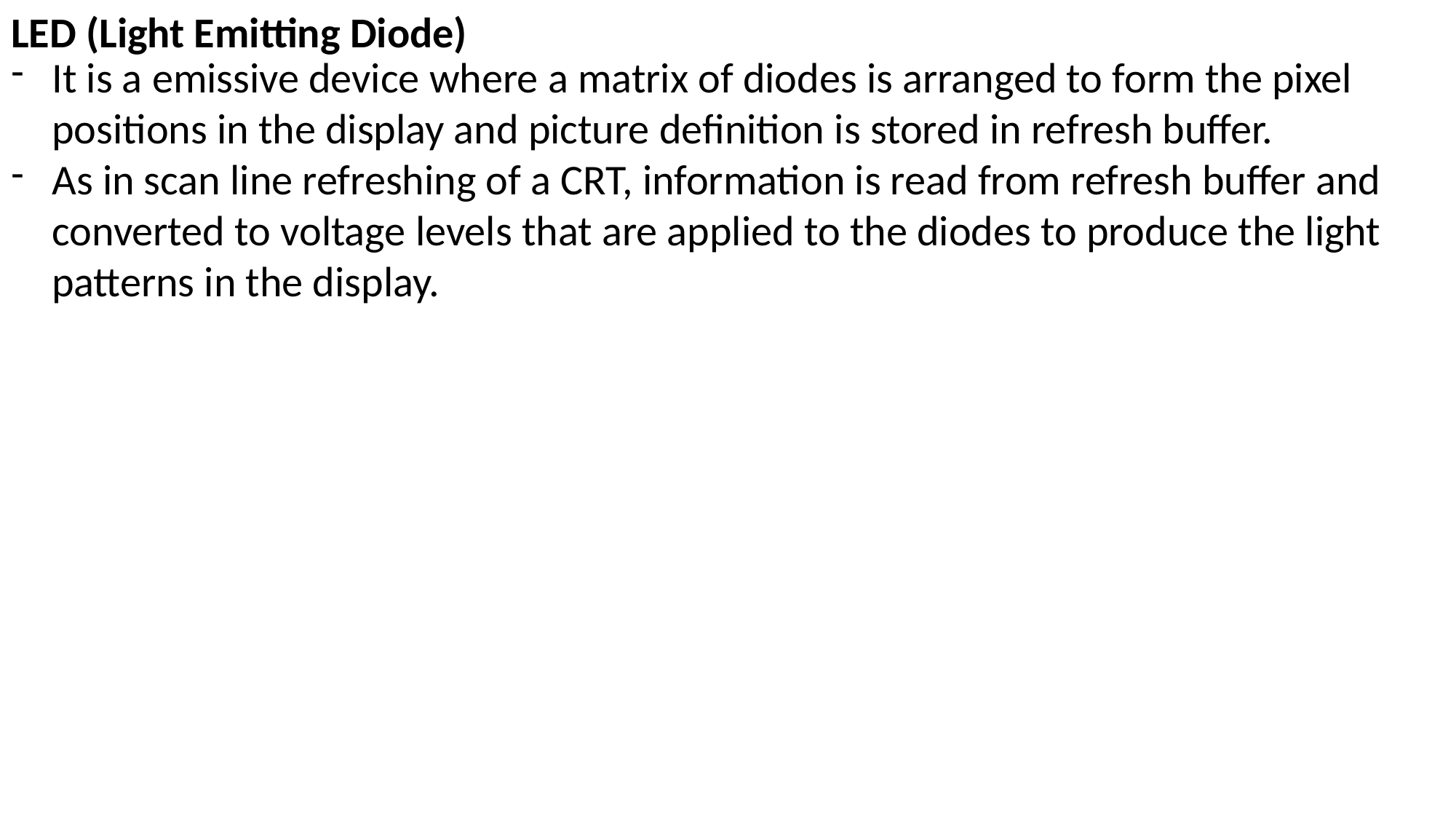

LED (Light Emitting Diode)
It is a emissive device where a matrix of diodes is arranged to form the pixel positions in the display and picture definition is stored in refresh buffer.
As in scan line refreshing of a CRT, information is read from refresh buffer and converted to voltage levels that are applied to the diodes to produce the light patterns in the display.